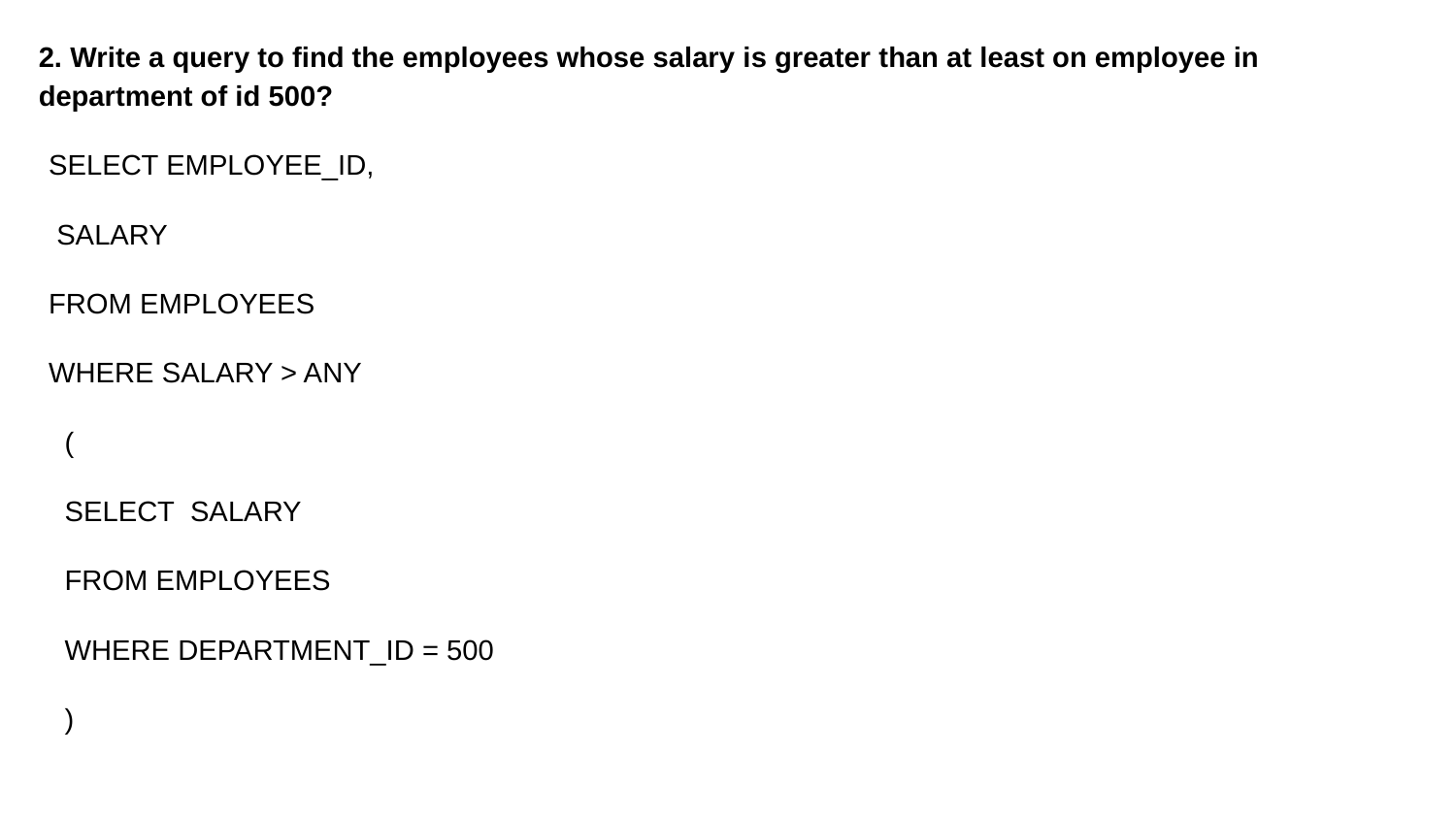

2. Write a query to find the employees whose salary is greater than at least on employee in department of id 500?
SELECT EMPLOYEE_ID,
 SALARY
FROM EMPLOYEES
WHERE SALARY > ANY
  (
  SELECT  SALARY
  FROM EMPLOYEES
  WHERE DEPARTMENT_ID = 500
  )